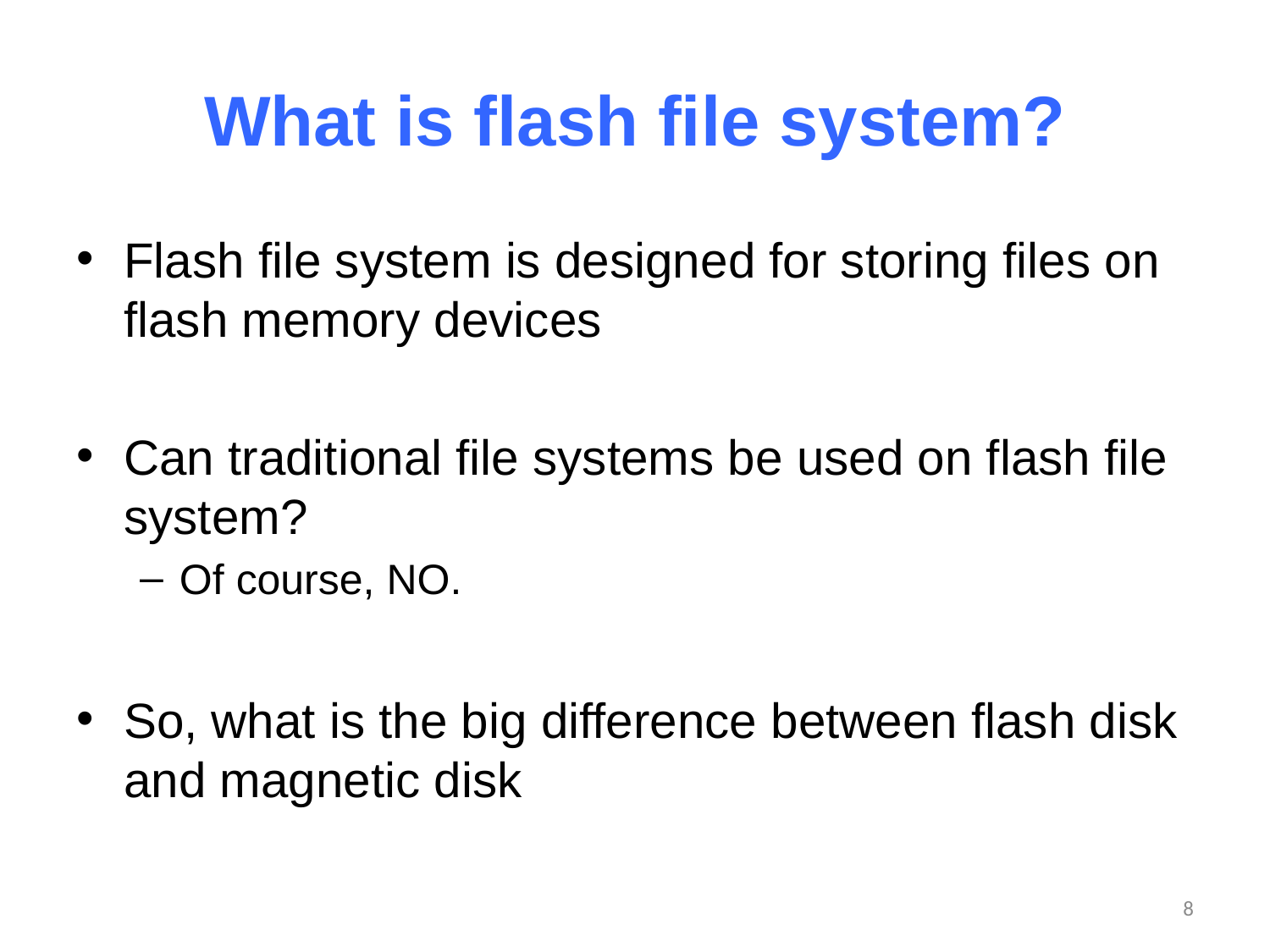

# What is flash file system?
Flash file system is designed for storing files on flash memory devices

Can traditional file systems be used on flash file system?
Of course, NO.

So, what is the big difference between flash disk and magnetic disk

8